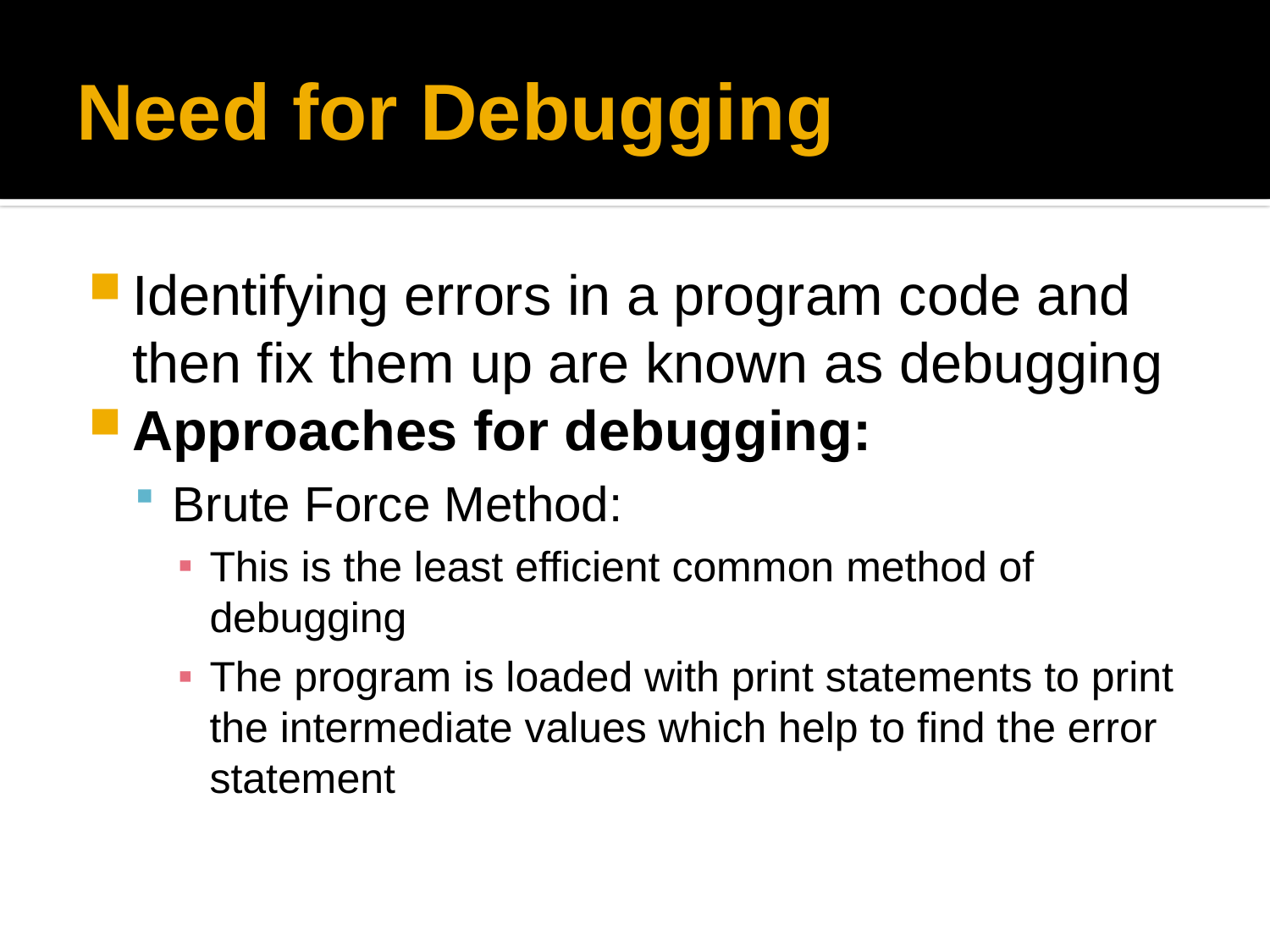

# Need for Debugging
Identifying errors in a program code and then fix them up are known as debugging
Approaches for debugging:
Brute Force Method:
This is the least efficient common method of debugging
The program is loaded with print statements to print the intermediate values which help to find the error statement